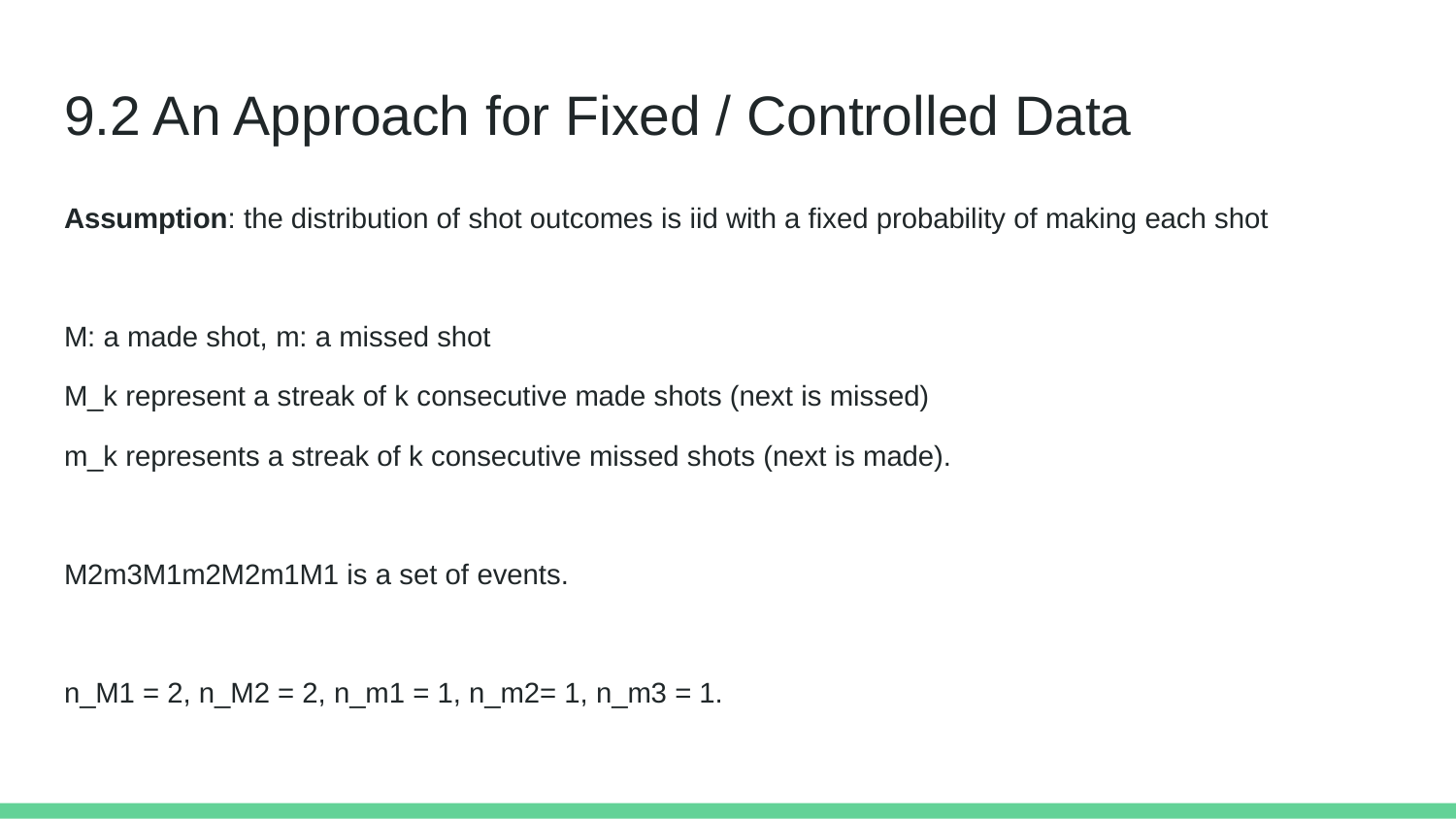

# 9.2 An Approach for Fixed / Controlled Data
Assumption: the distribution of shot outcomes is iid with a fixed probability of making each shot

M: a made shot, m: a missed shot
M_k represent a streak of k consecutive made shots (next is missed)
m_k represents a streak of k consecutive missed shots (next is made).

M2m3M1m2M2m1M1 is a set of events.

n_M1 = 2, n_M2 = 2, n_m1 = 1, n_m2= 1, n_m3 = 1.